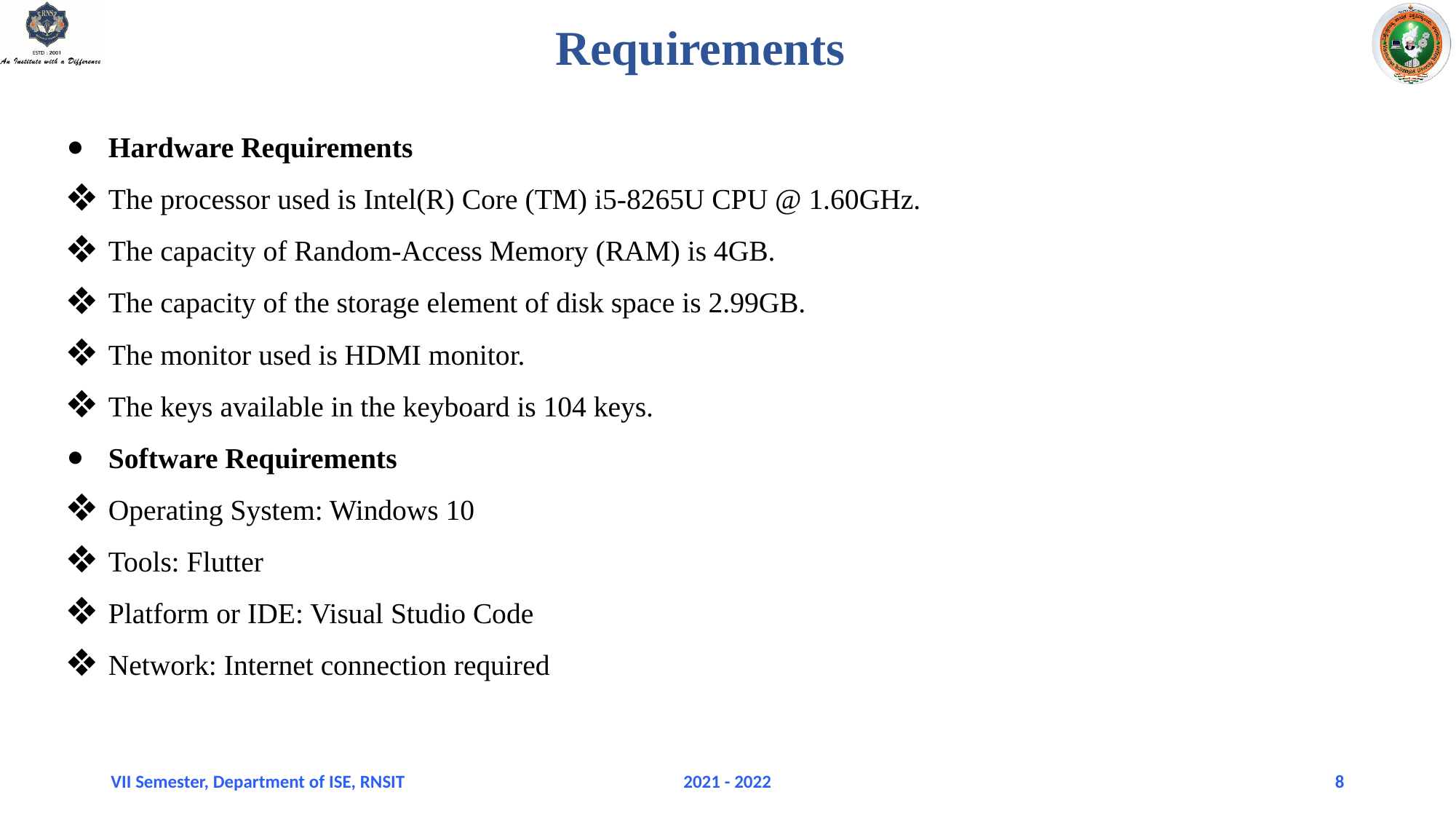

# Requirements
Hardware Requirements
The processor used is Intel(R) Core (TM) i5-8265U CPU @ 1.60GHz.
The capacity of Random-Access Memory (RAM) is 4GB.
The capacity of the storage element of disk space is 2.99GB.
The monitor used is HDMI monitor.
The keys available in the keyboard is 104 keys.
Software Requirements
Operating System: Windows 10
Tools: Flutter
Platform or IDE: Visual Studio Code
Network: Internet connection required

VII Semester, Department of ISE, RNSIT
2021 - 2022
8